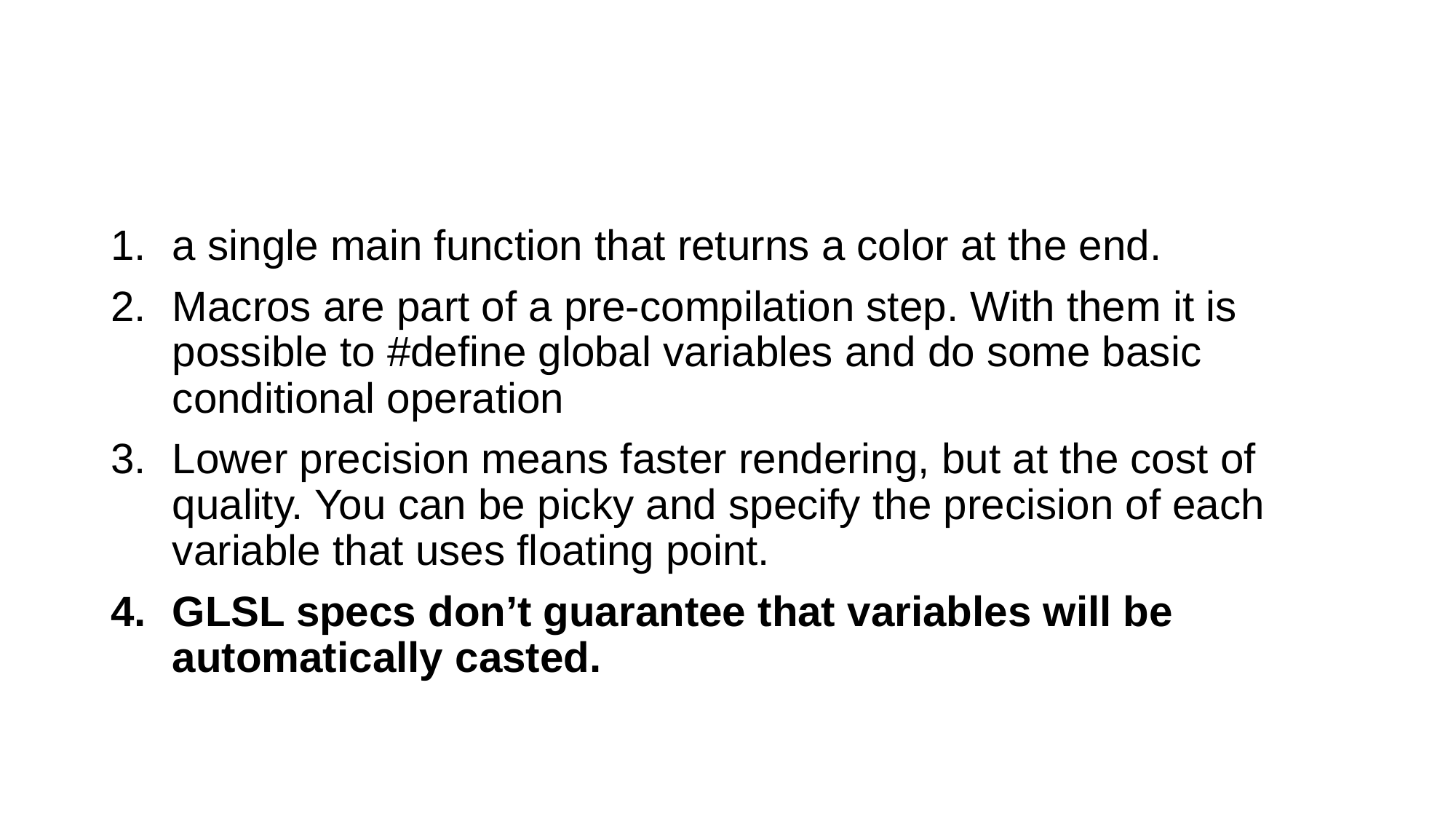

#
a single main function that returns a color at the end.
Macros are part of a pre-compilation step. With them it is possible to #define global variables and do some basic conditional operation
Lower precision means faster rendering, but at the cost of quality. You can be picky and specify the precision of each variable that uses floating point.
GLSL specs don’t guarantee that variables will be automatically casted.